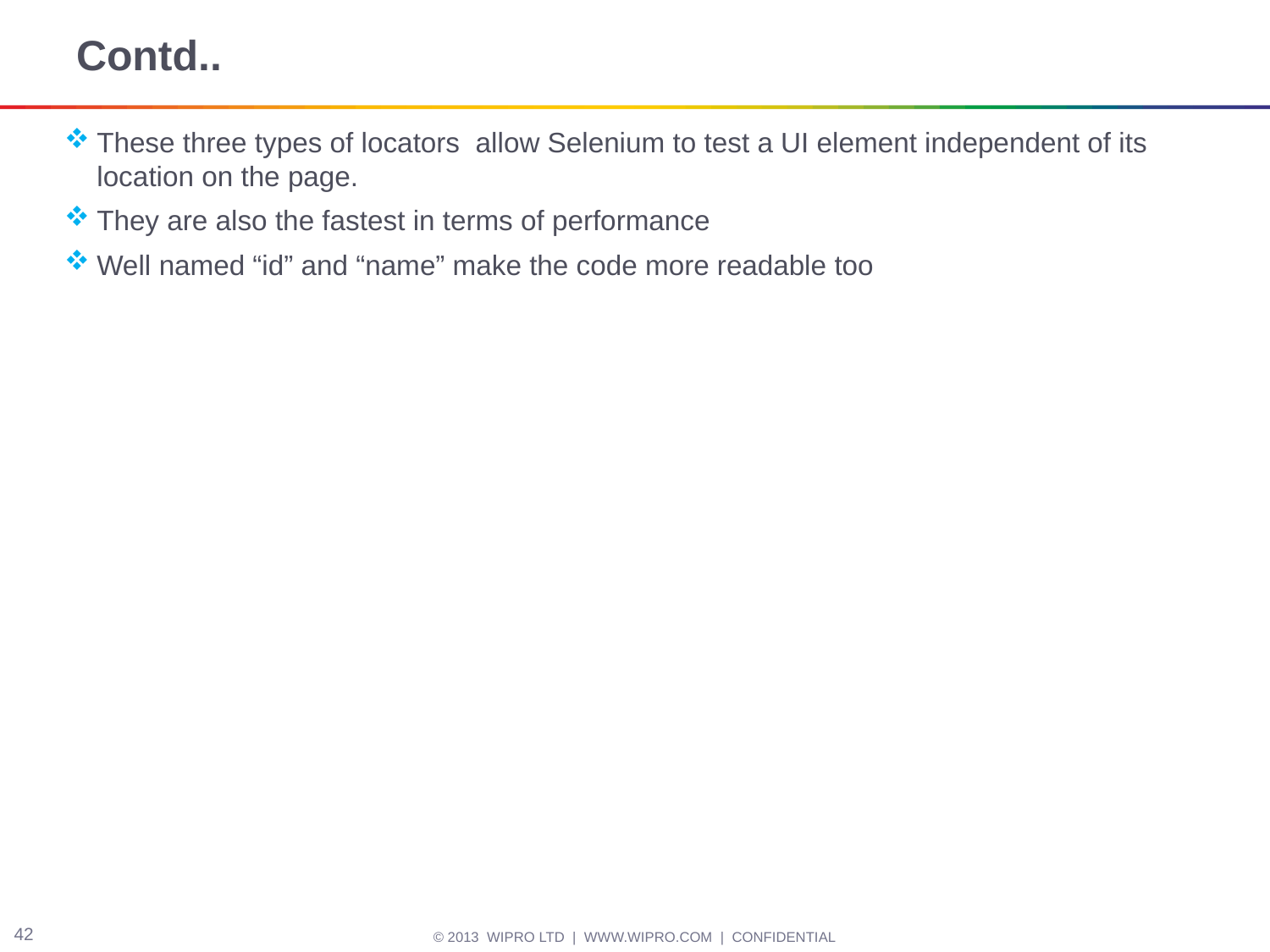

# Contd..
These three types of locators  allow Selenium to test a UI element independent of its location on the page.
They are also the fastest in terms of performance
Well named “id” and “name” make the code more readable too